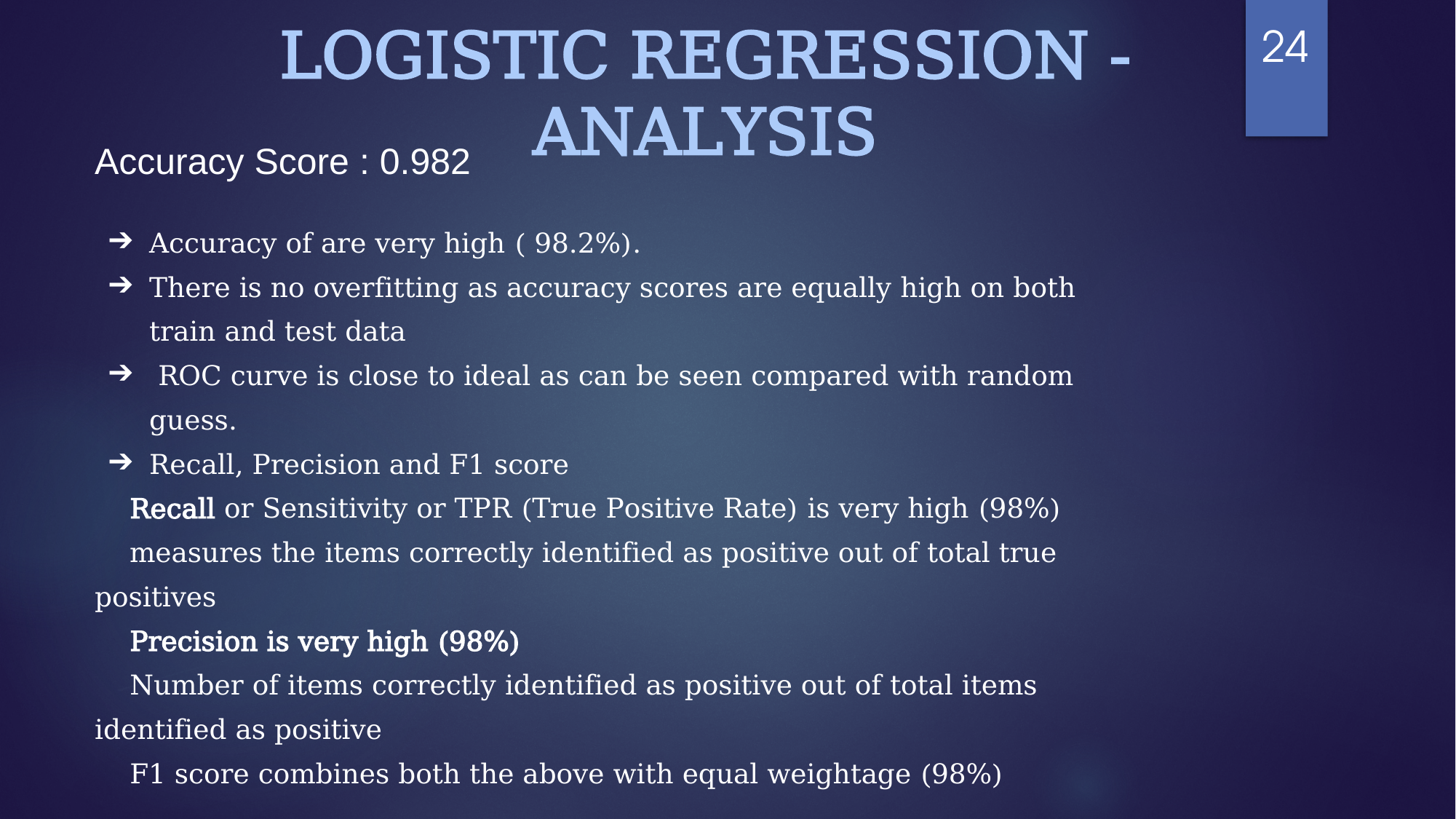

LOGISTIC REGRESSION - ANALYSIS

24

Accuracy Score : 0.982

Accuracy of are very high ( 98.2%).
There is no overfitting as accuracy scores are equally high on both train and test data
 ROC curve is close to ideal as can be seen compared with random guess.
Recall, Precision and F1 score
    Recall or Sensitivity or TPR (True Positive Rate) is very high (98%)
    measures the items correctly identified as positive out of total true positives
    Precision is very high (98%)
    Number of items correctly identified as positive out of total items identified as positive
    F1 score combines both the above with equal weightage (98%)

In this dataset, F1 score is of significance as the business needs do not have any weightage on recall or precision
Weighted Avg of F1 score on Data is 98